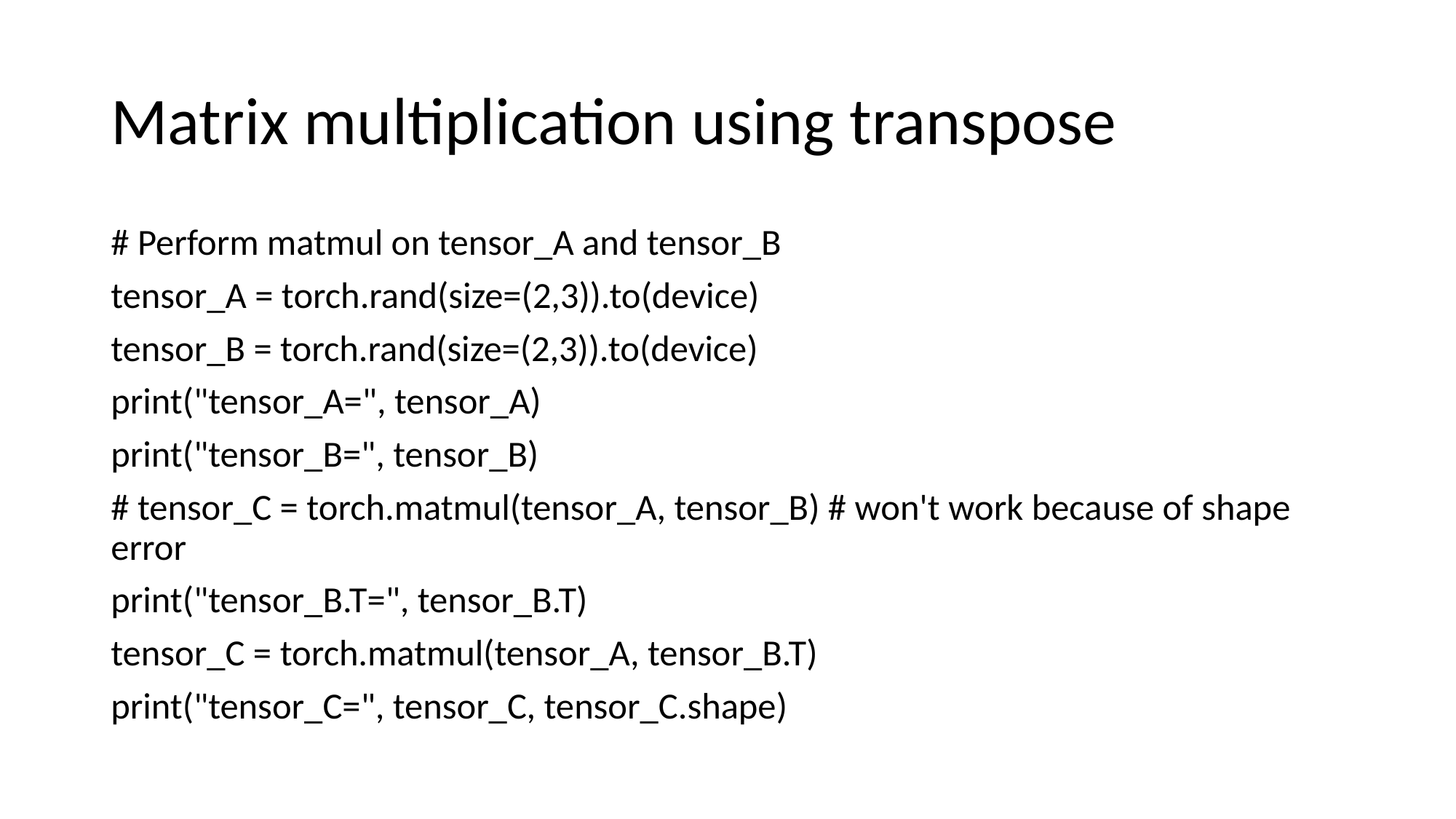

# Matrix multiplication using transpose
# Perform matmul on tensor_A and tensor_B
tensor_A = torch.rand(size=(2,3)).to(device)
tensor_B = torch.rand(size=(2,3)).to(device)
print("tensor_A=", tensor_A)
print("tensor_B=", tensor_B)
# tensor_C = torch.matmul(tensor_A, tensor_B) # won't work because of shape error
print("tensor_B.T=", tensor_B.T)
tensor_C = torch.matmul(tensor_A, tensor_B.T)
print("tensor_C=", tensor_C, tensor_C.shape)